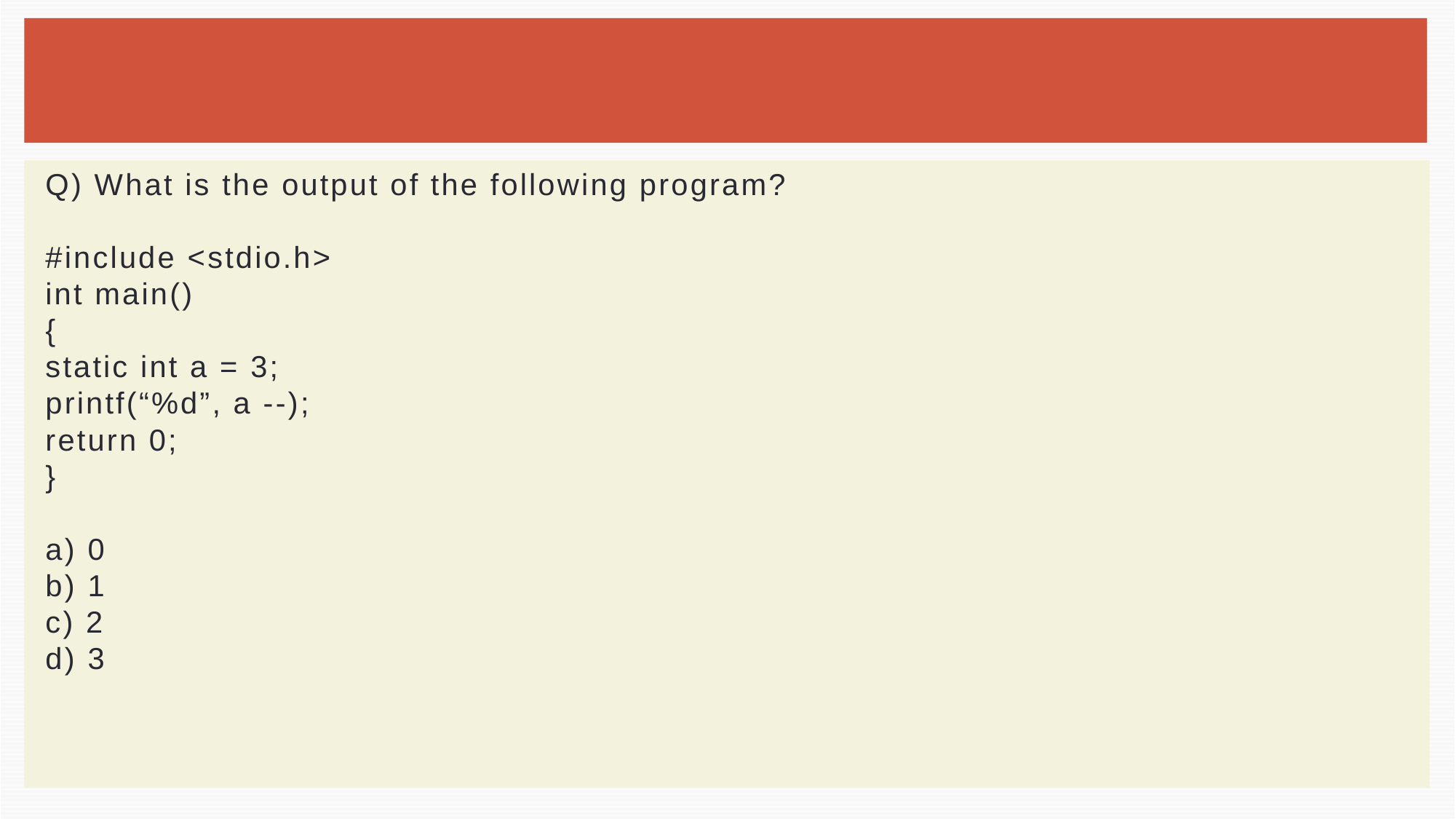

#
Q) What is the output of the following program?
#include <stdio.h>
int main()
{
static int a = 3;
printf(“%d”, a --);
return 0;
}
a) 0
b) 1
c) 2
d) 3